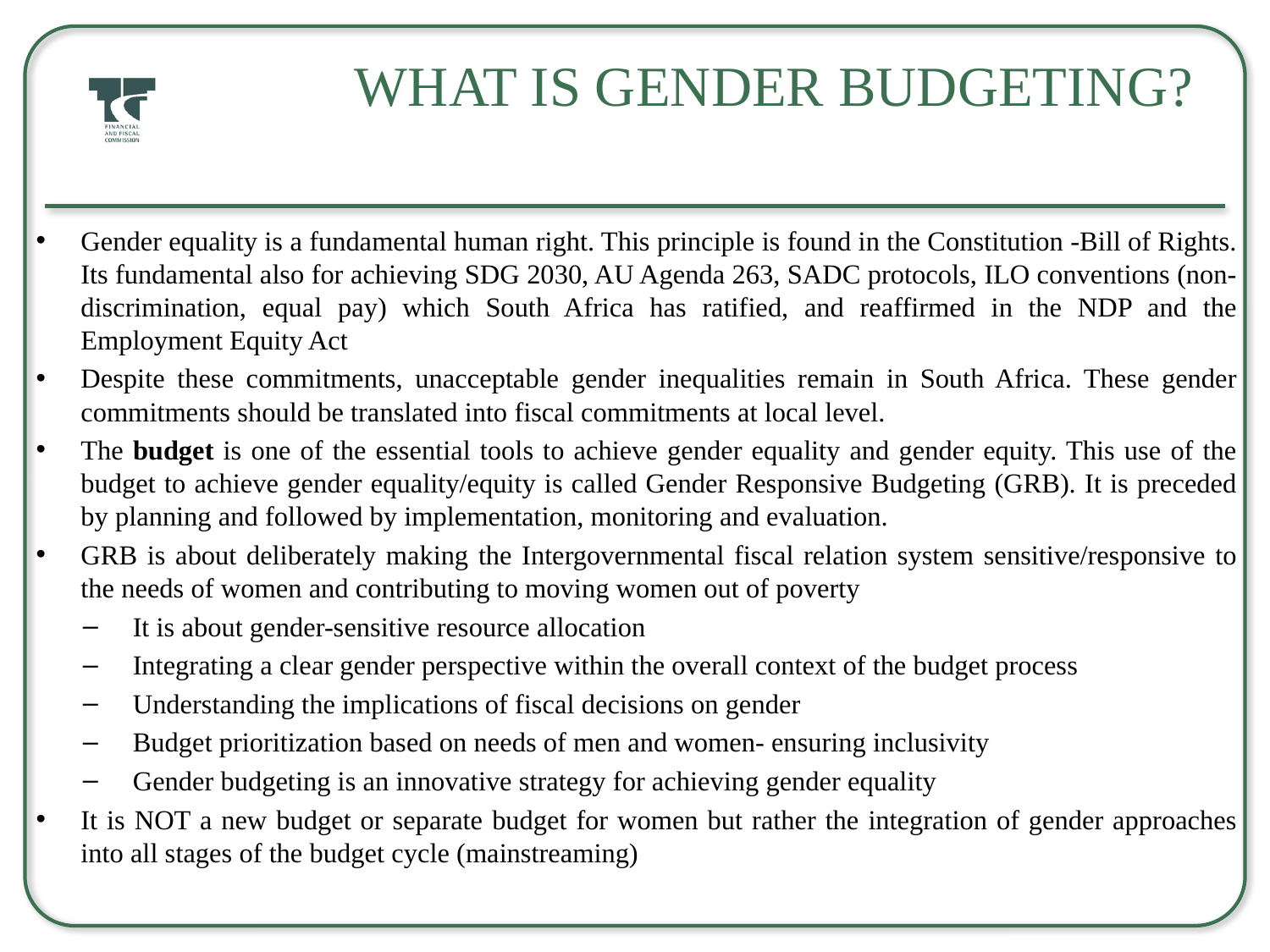

# What is gender budgeting?
Gender equality is a fundamental human right. This principle is found in the Constitution -Bill of Rights. Its fundamental also for achieving SDG 2030, AU Agenda 263, SADC protocols, ILO conventions (non-discrimination, equal pay) which South Africa has ratified, and reaffirmed in the NDP and the Employment Equity Act
Despite these commitments, unacceptable gender inequalities remain in South Africa. These gender commitments should be translated into fiscal commitments at local level.
The budget is one of the essential tools to achieve gender equality and gender equity. This use of the budget to achieve gender equality/equity is called Gender Responsive Budgeting (GRB). It is preceded by planning and followed by implementation, monitoring and evaluation.
GRB is about deliberately making the Intergovernmental fiscal relation system sensitive/responsive to the needs of women and contributing to moving women out of poverty
It is about gender-sensitive resource allocation
Integrating a clear gender perspective within the overall context of the budget process
Understanding the implications of fiscal decisions on gender
Budget prioritization based on needs of men and women- ensuring inclusivity
Gender budgeting is an innovative strategy for achieving gender equality
It is NOT a new budget or separate budget for women but rather the integration of gender approaches into all stages of the budget cycle (mainstreaming)